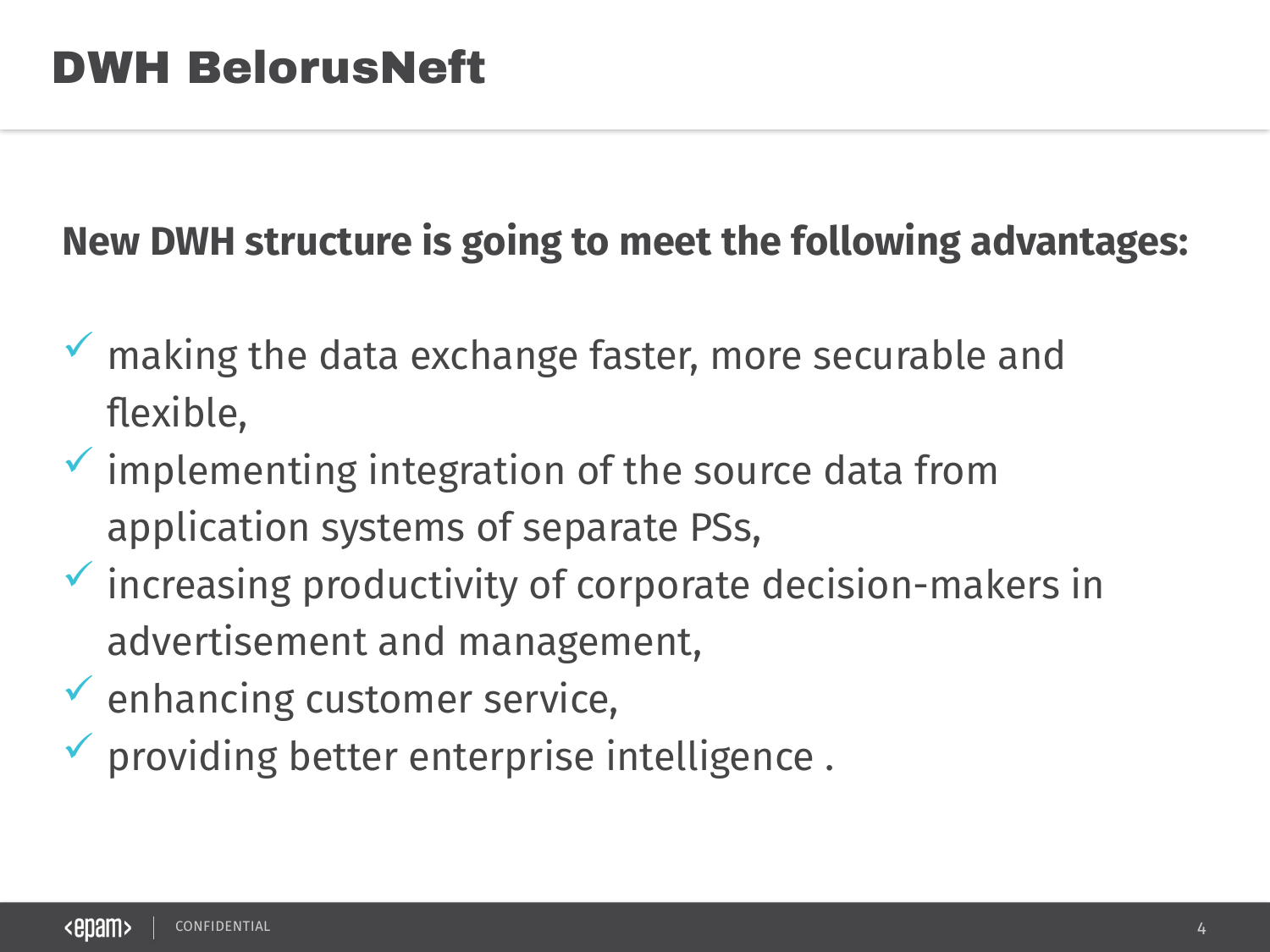

DWH BelorusNeft
New DWH structure is going to meet the following advantages:

making the data exchange faster, more securable and flexible,
implementing integration of the source data from application systems of separate PSs,
increasing productivity of corporate decision-makers in advertisement and management,
enhancing customer service,
providing better enterprise intelligence .